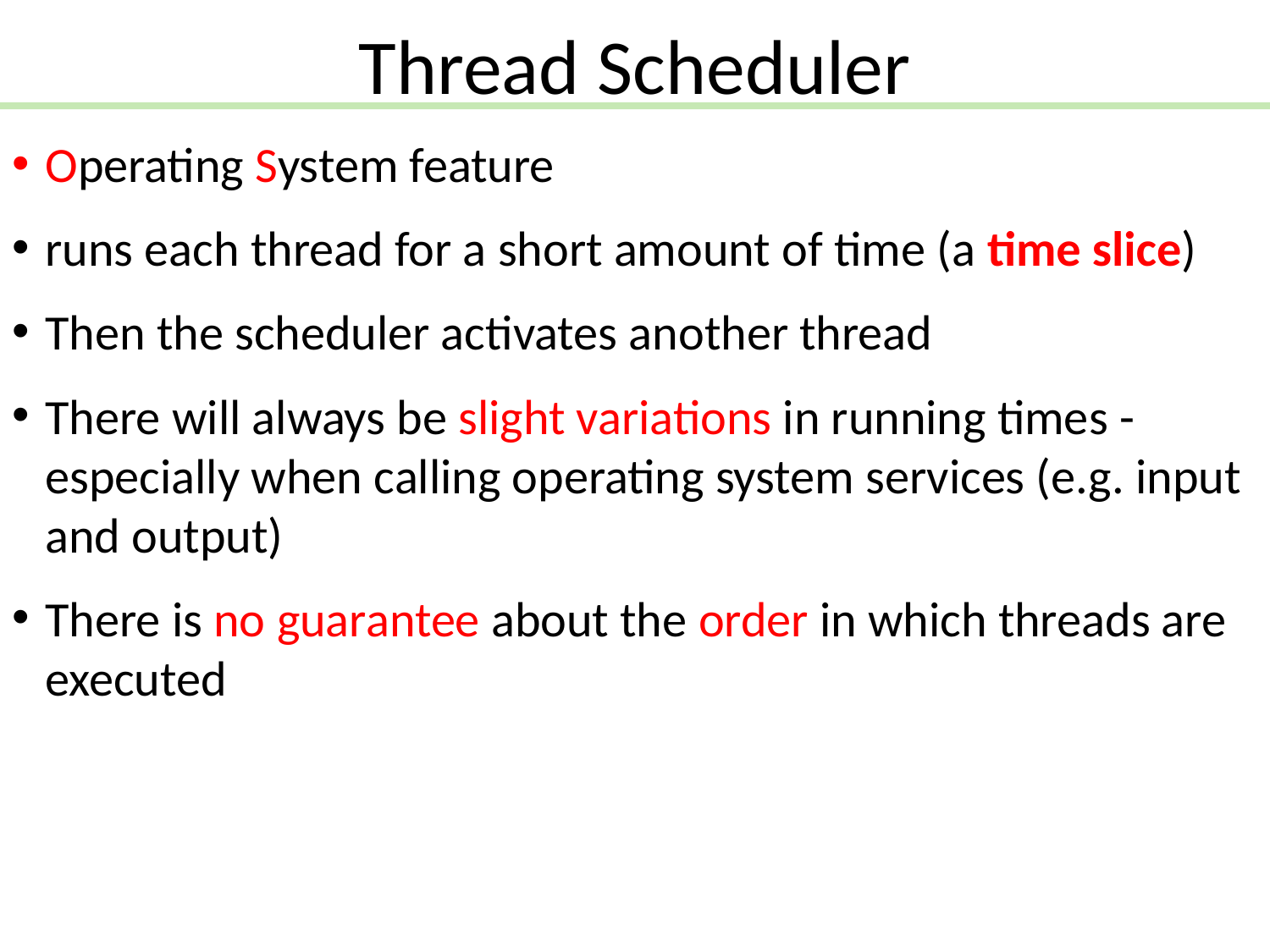

Thread Scheduler
Operating System feature
runs each thread for a short amount of time (a time slice)
Then the scheduler activates another thread
There will always be slight variations in running times - especially when calling operating system services (e.g. input and output)
There is no guarantee about the order in which threads are executed